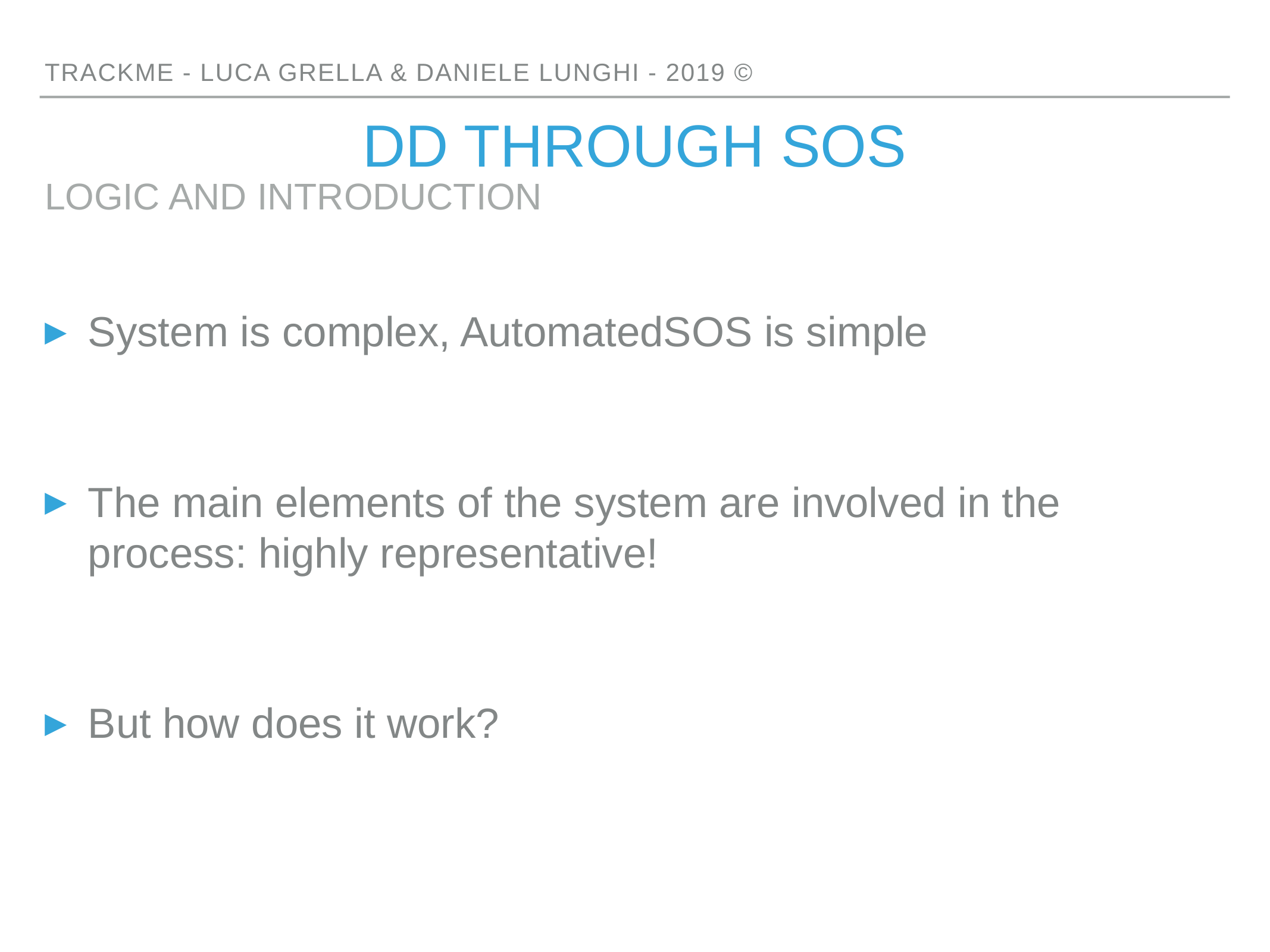

trackme - luca Grella & daniele lunghi - 2019 ©
# dd through sos
logic and introduction

System is complex, AutomatedSOS is simple

The main elements of the system are involved in the process: highly representative!

But how does it work?